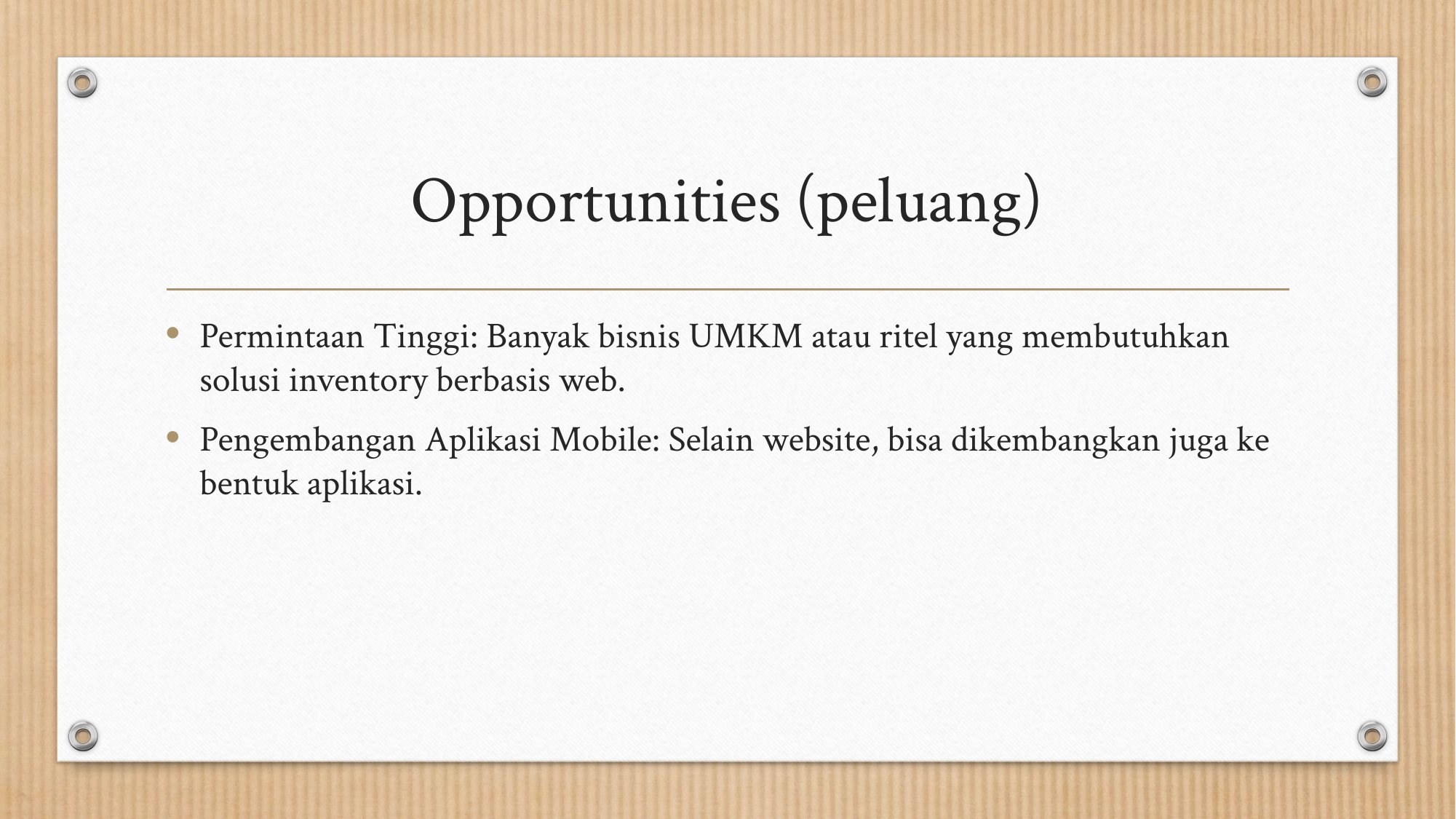

# Opportunities (peluang)
Permintaan Tinggi: Banyak bisnis UMKM atau ritel yang membutuhkan solusi inventory berbasis web.
Pengembangan Aplikasi Mobile: Selain website, bisa dikembangkan juga ke bentuk aplikasi.